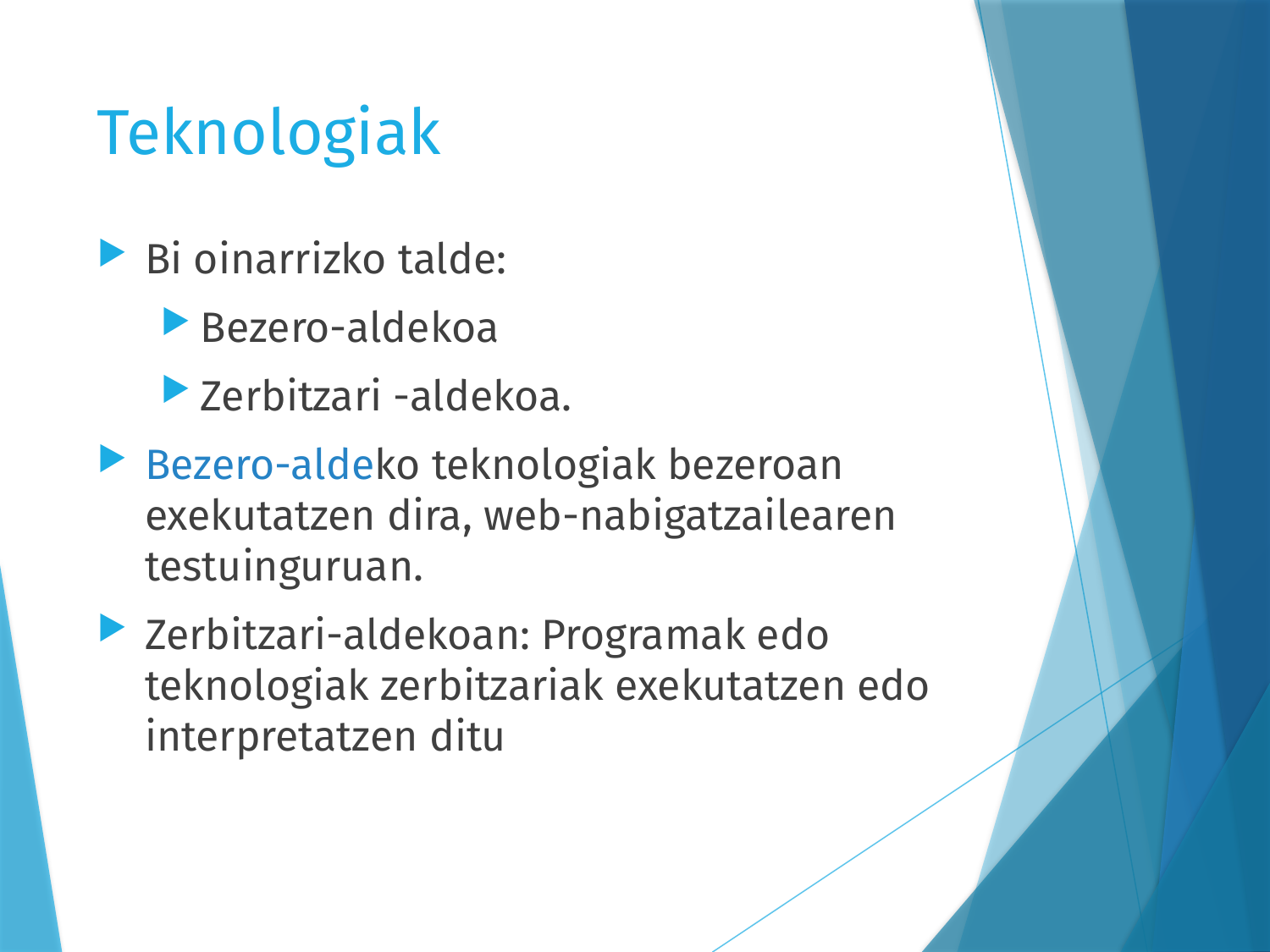

# Teknologiak
Bi oinarrizko talde:
Bezero-aldekoa
Zerbitzari -aldekoa.
Bezero-aldeko teknologiak bezeroan exekutatzen dira, web-nabigatzailearen testuinguruan.
Zerbitzari-aldekoan: Programak edo teknologiak zerbitzariak exekutatzen edo interpretatzen ditu